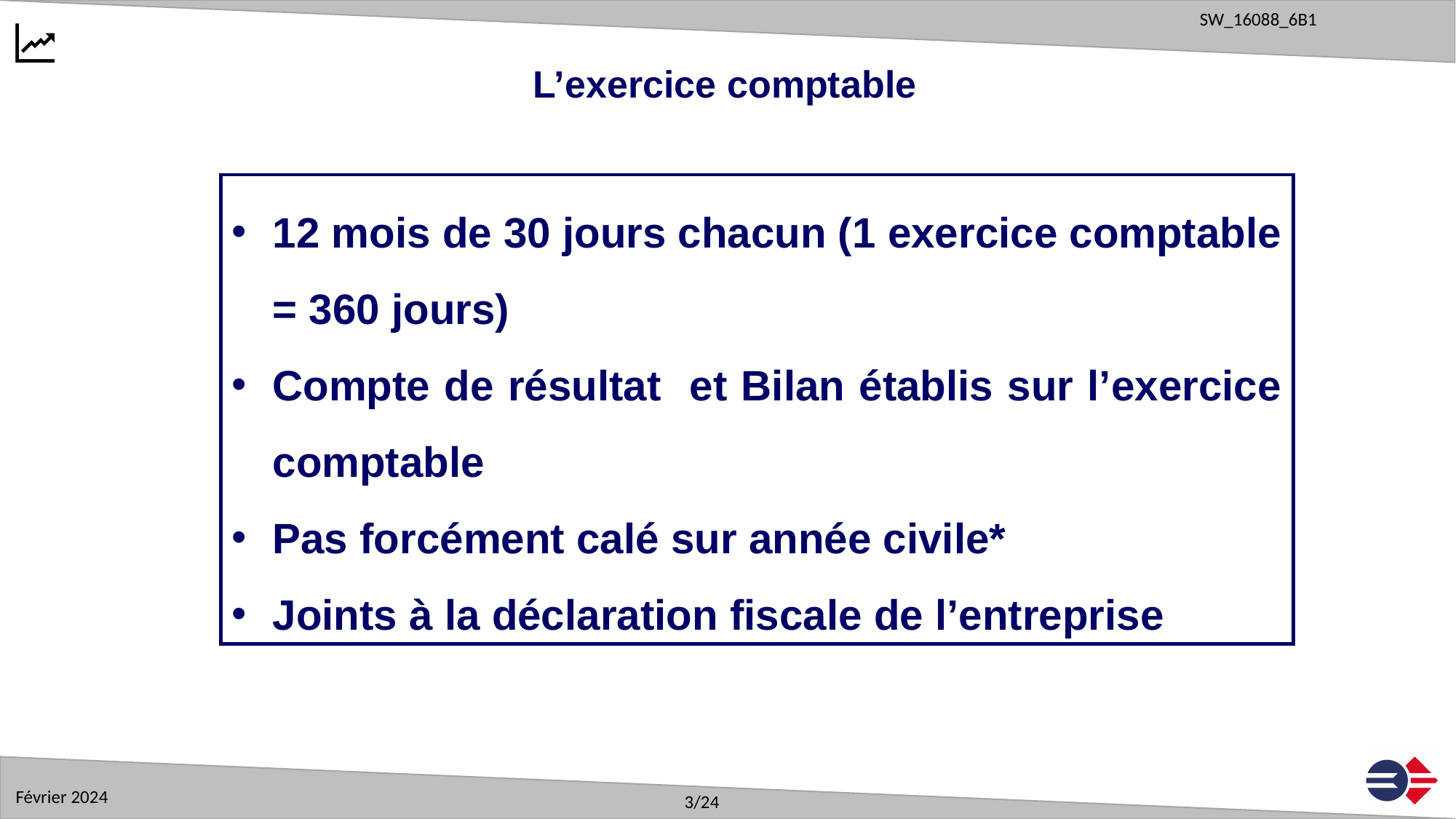

L’exercice comptable
12 mois de 30 jours chacun (1 exercice comptable = 360 jours)
Compte de résultat  et Bilan établis sur l’exercice comptable
Pas forcément calé sur année civile*
Joints à la déclaration fiscale de l’entreprise